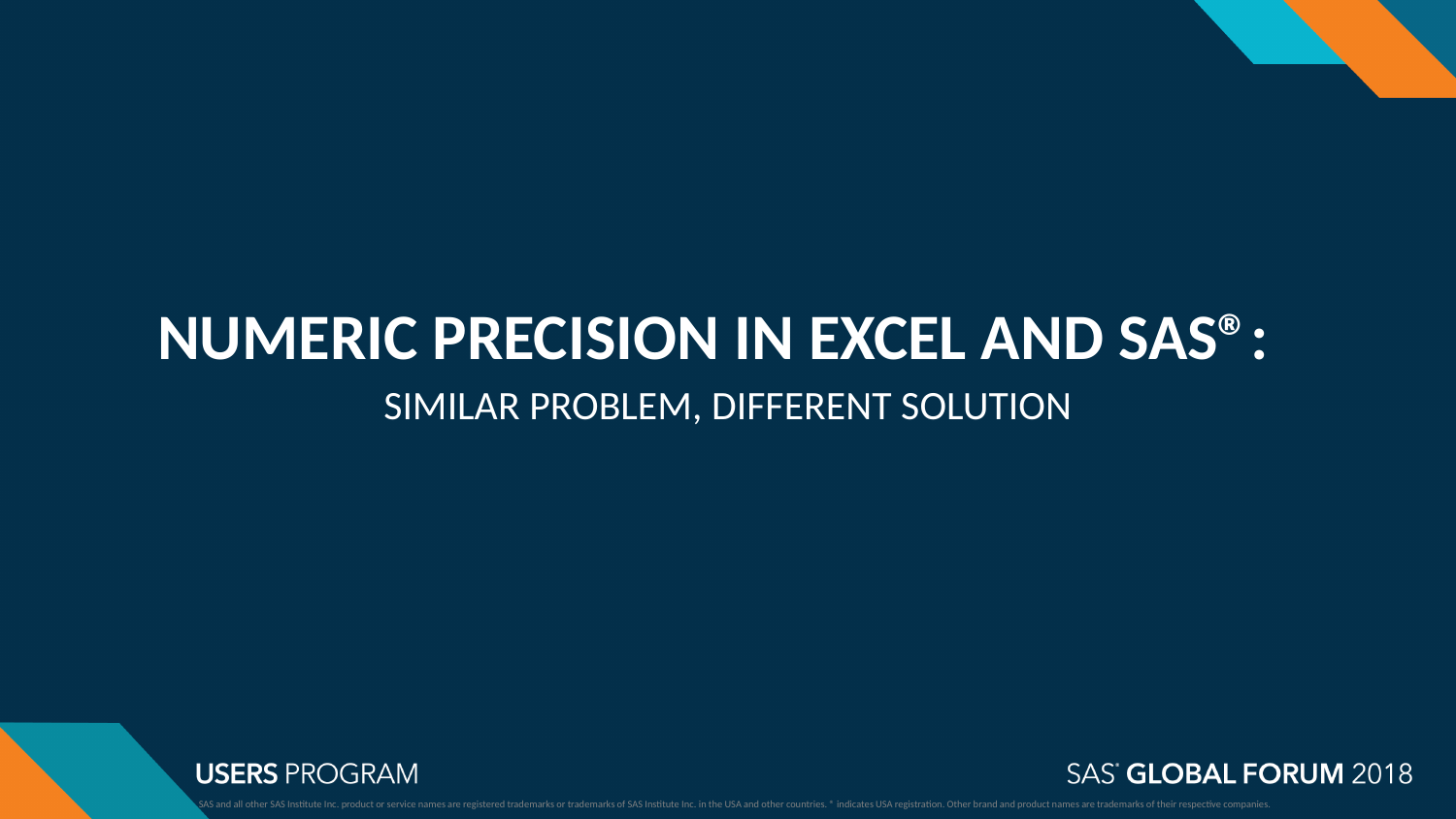

# Numeric Precision in Excel and SAS®:
Similar Problem, Different Solution